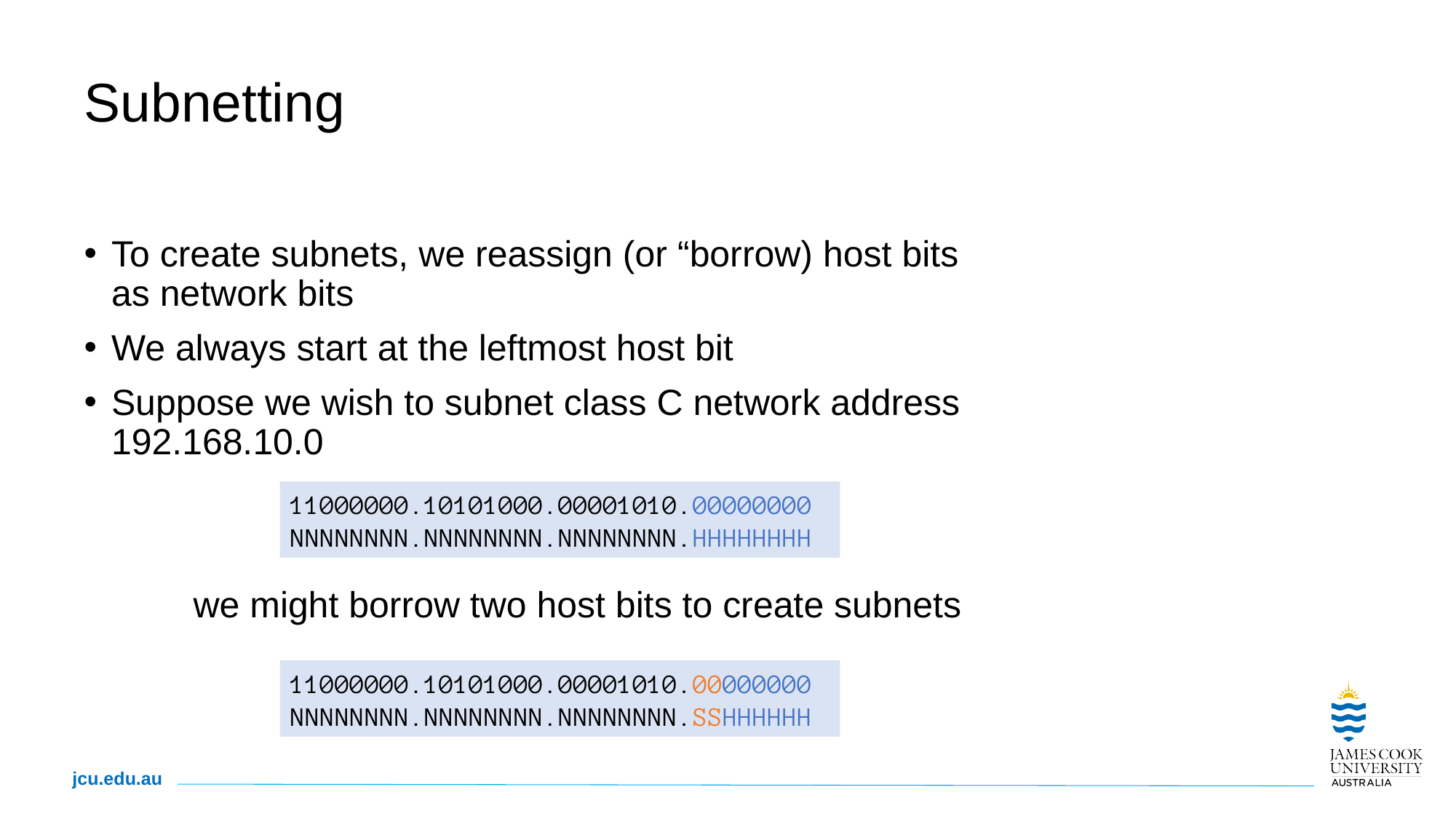

4
# Subnetting
To create subnets, we reassign (or “borrow) host bits as network bits
We always start at the leftmost host bit
Suppose we wish to subnet class C network address 192.168.10.0

	we might borrow two host bits to create subnets
11000000.10101000.00001010.00000000
NNNNNNNN.NNNNNNNN.NNNNNNNN.HHHHHHHH
11000000.10101000.00001010.00000000
NNNNNNNN.NNNNNNNN.NNNNNNNN.SSHHHHHH